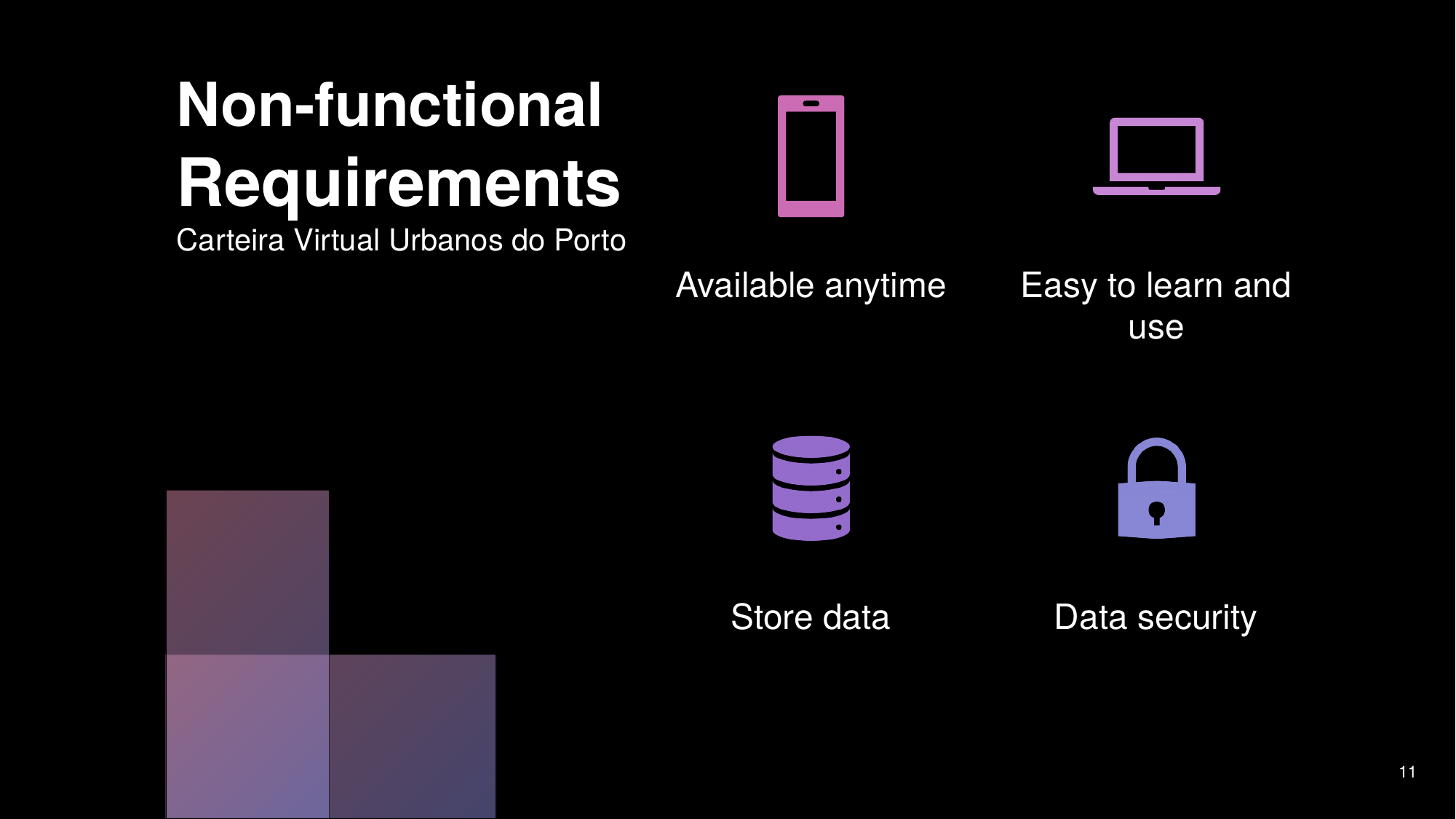

Available anytime
Easy to learn and use
Store data
Data security
# Non-functional Requirements Carteira Virtual Urbanos do Porto

11